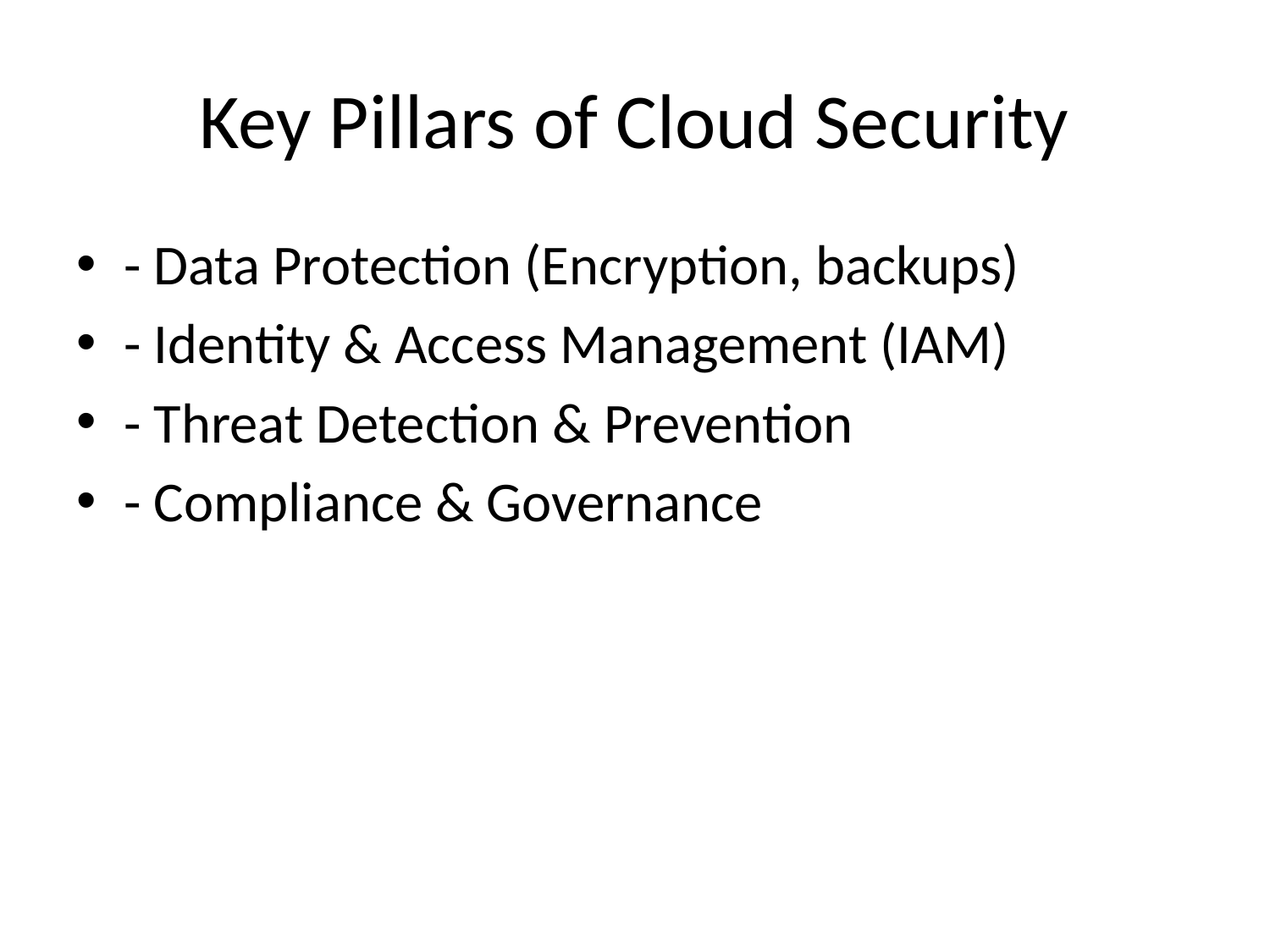

# Key Pillars of Cloud Security
- Data Protection (Encryption, backups)
- Identity & Access Management (IAM)
- Threat Detection & Prevention
- Compliance & Governance